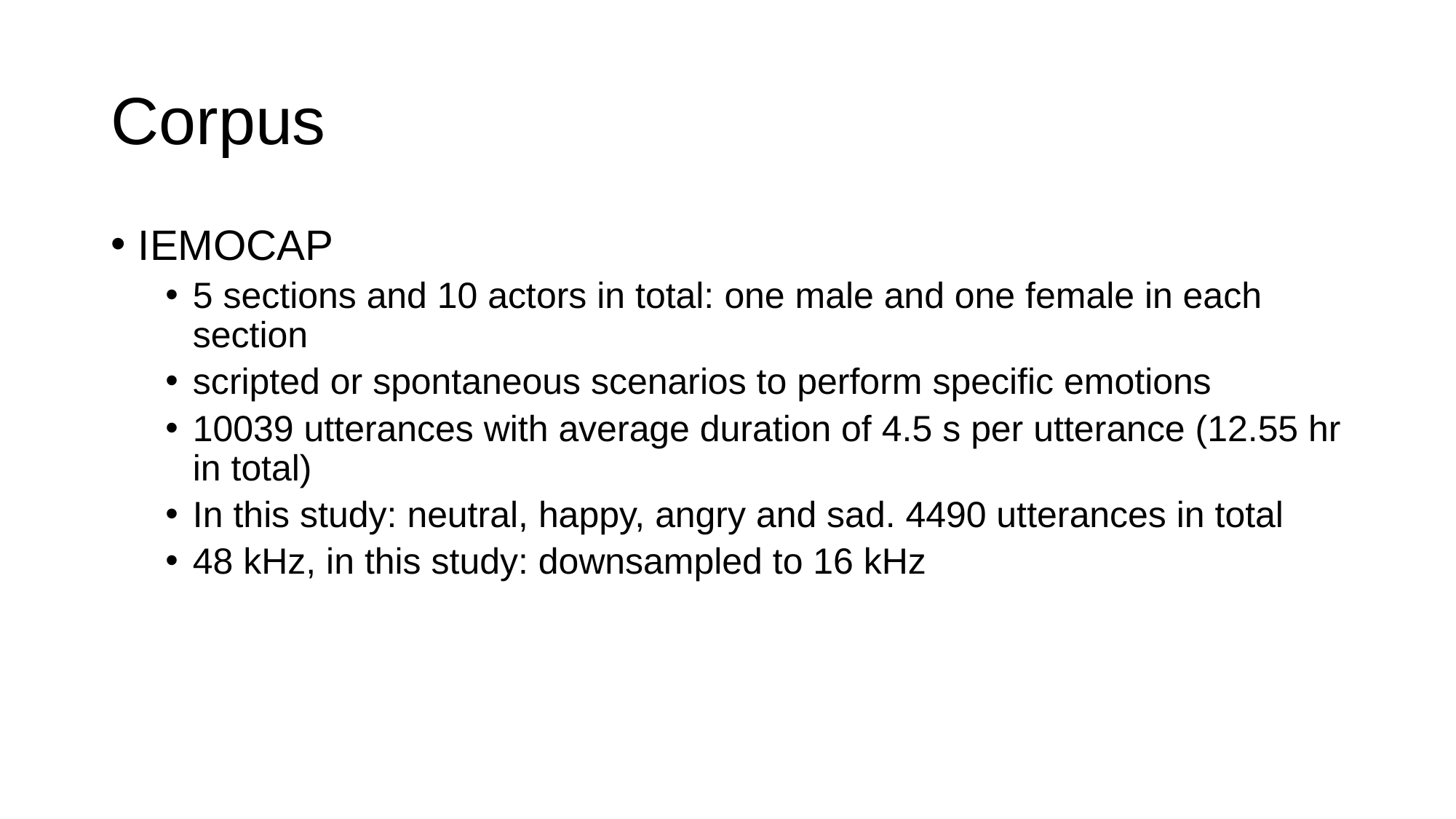

# Corpus
IEMOCAP
5 sections and 10 actors in total: one male and one female in each section
scripted or spontaneous scenarios to perform specific emotions
10039 utterances with average duration of 4.5 s per utterance (12.55 hr in total)
In this study: neutral, happy, angry and sad. 4490 utterances in total
48 kHz, in this study: downsampled to 16 kHz